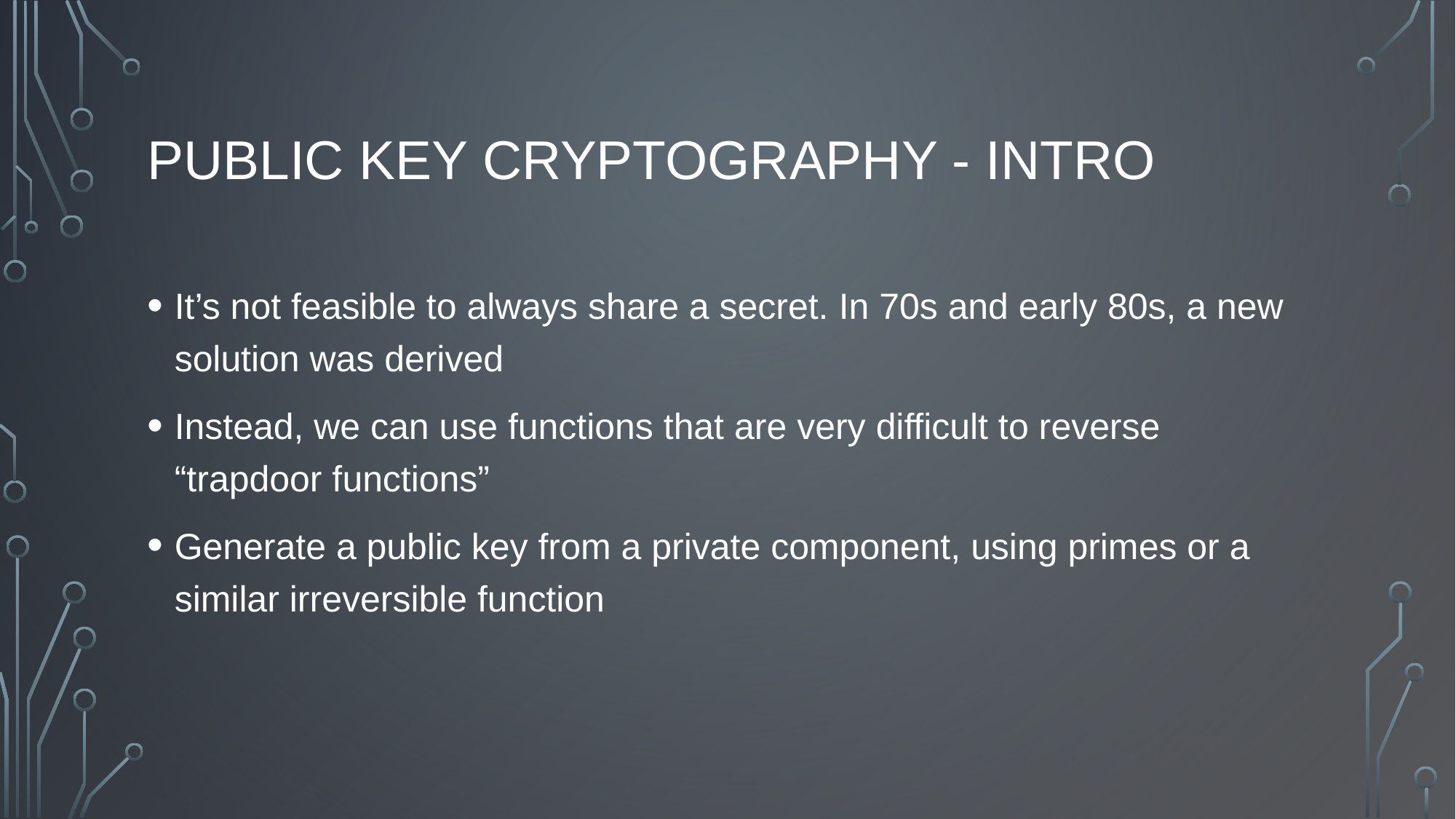

# Public Key Cryptography - Intro
It’s not feasible to always share a secret. In 70s and early 80s, a new solution was derived
Instead, we can use functions that are very difficult to reverse “trapdoor functions”
Generate a public key from a private component, using primes or a similar irreversible function